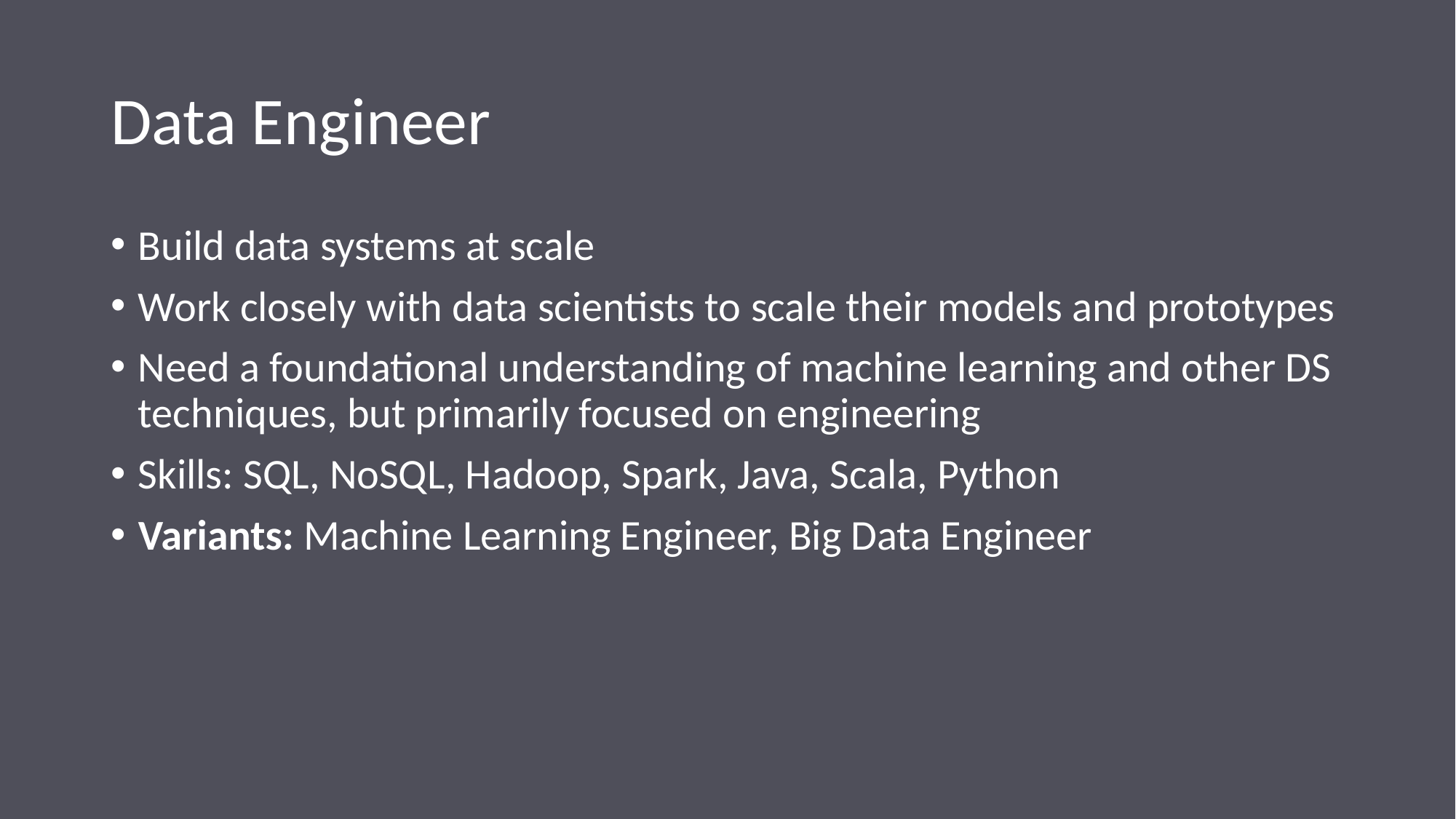

# Data Engineer
Build data systems at scale
Work closely with data scientists to scale their models and prototypes
Need a foundational understanding of machine learning and other DS techniques, but primarily focused on engineering
Skills: SQL, NoSQL, Hadoop, Spark, Java, Scala, Python
Variants: Machine Learning Engineer, Big Data Engineer